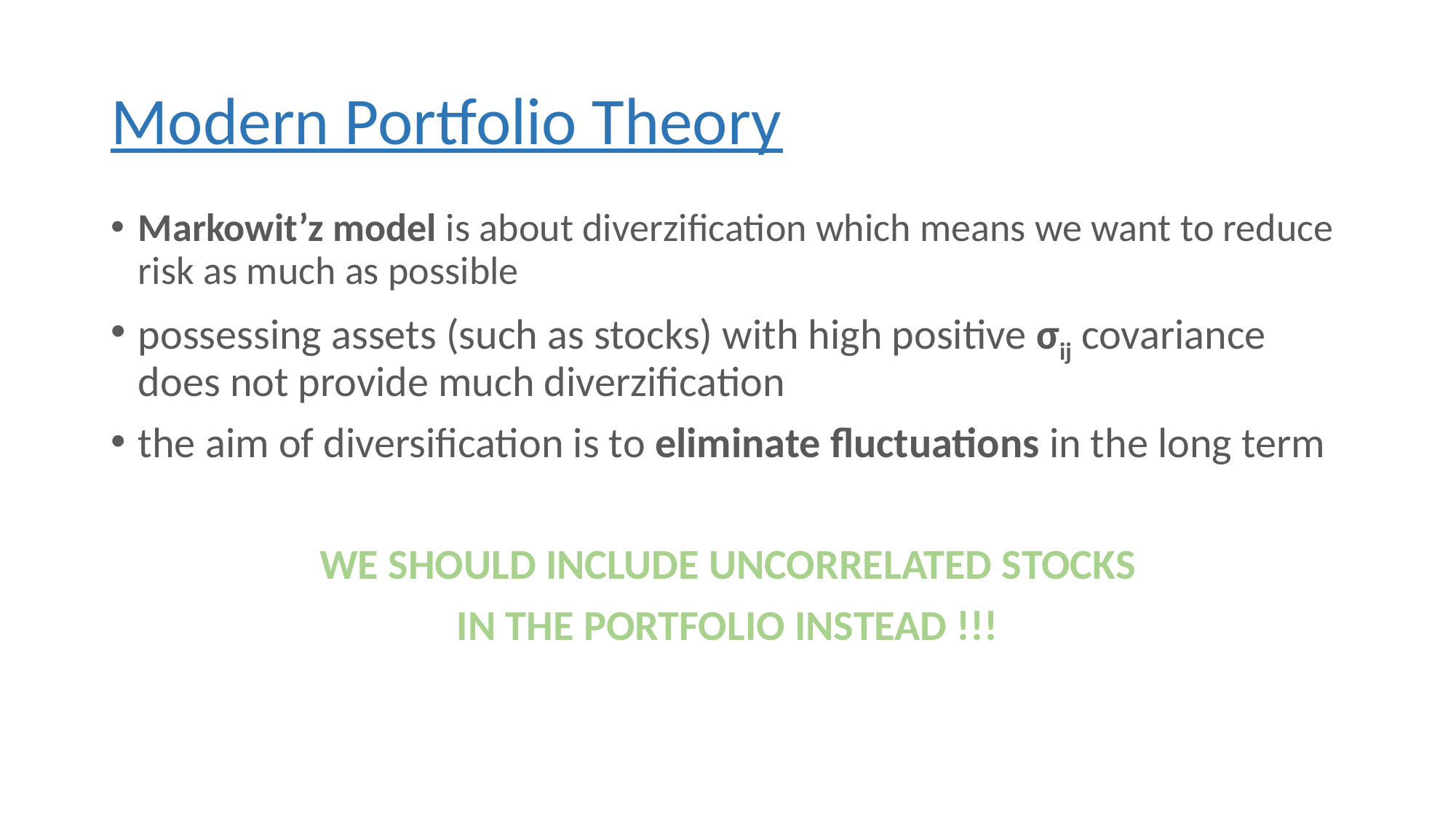

# Modern Portfolio Theory
Markowit’z model is about diverzification which means we want to reduce risk as much as possible
possessing assets (such as stocks) with high positive σij covariance does not provide much diverzification
the aim of diversification is to eliminate fluctuations in the long term

WE SHOULD INCLUDE UNCORRELATED STOCKS
IN THE PORTFOLIO INSTEAD !!!